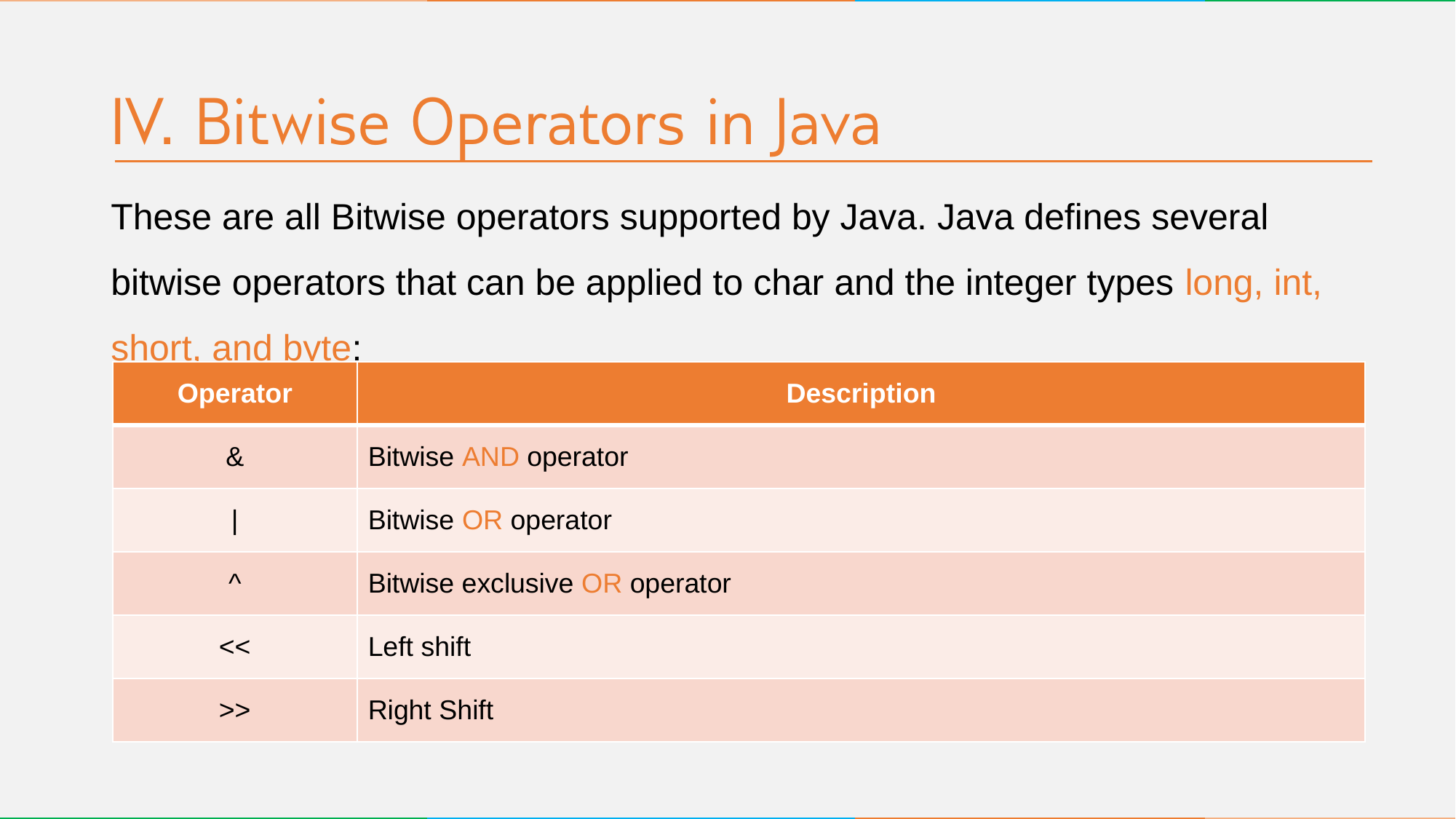

# IV. Bitwise Operators in Java
These are all Bitwise operators supported by Java. Java defines several bitwise operators that can be applied to char and the integer types long, int, short, and byte:

| Operator | Description |
| --- | --- |
| & | Bitwise AND operator |
| | | Bitwise OR operator |
| ^ | Bitwise exclusive OR operator |
| << | Left shift |
| >> | Right Shift |